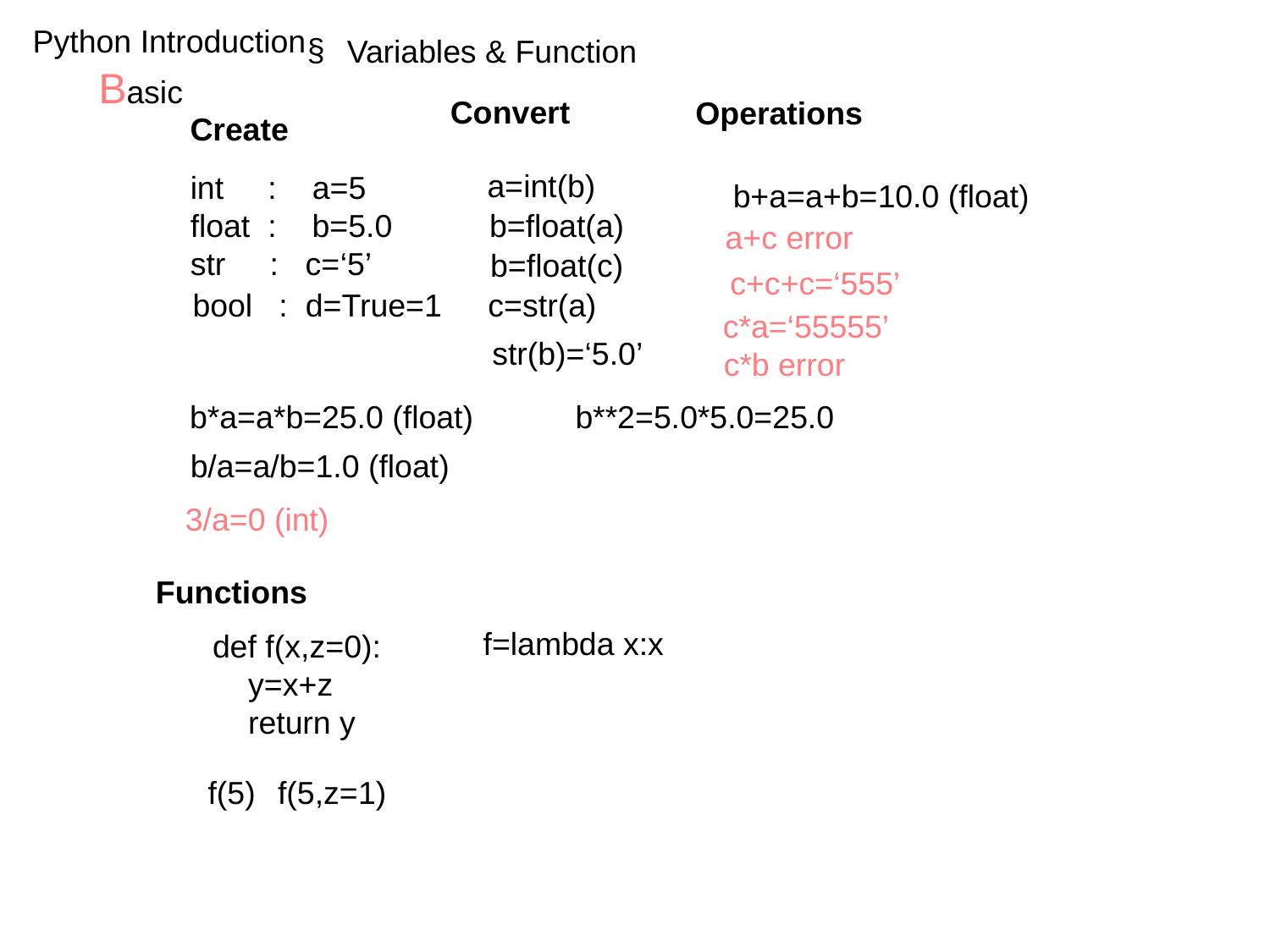

Python Introduction
Variables & Function
Basic
Convert
Operations
Create
a=int(b)
int     :    a=5
float  :    b=5.0
str     :   c=‘5’
b+a=a+b=10.0 (float)
b=float(a)
a+c error
b=float(c)
c+c+c=‘555’
bool   :  d=True=1
c=str(a)
c*a=‘55555’
str(b)=‘5.0’
c*b error
b*a=a*b=25.0 (float)
b**2=5.0*5.0=25.0
b/a=a/b=1.0 (float)
3/a=0 (int)
Functions
f=lambda x:x
def f(x,z=0):
    y=x+z
    return y
f(5)
f(5,z=1)